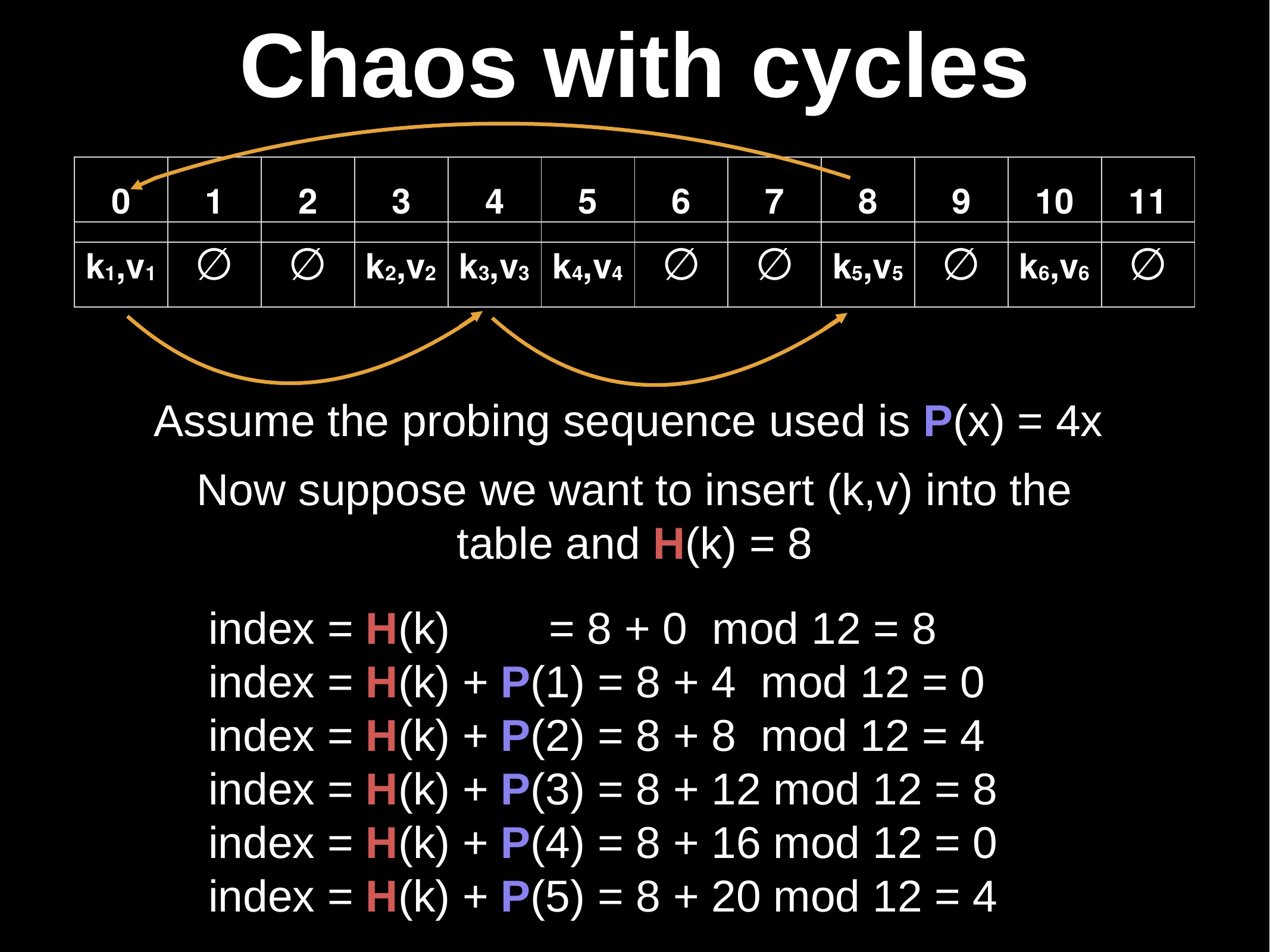

# Chaos with cycles

| 0 | 1 | 2 | 3 | 4 | 5 | 6 | 7 | 8 | 9 | 10 | 11 |
| --- | --- | --- | --- | --- | --- | --- | --- | --- | --- | --- | --- |

| k1,v1 | ∅ | ∅ | k2,v2 | k3,v3 | k4,v4 | ∅ | ∅ | k5,v5 | ∅ | k6,v6 | ∅ |
| --- | --- | --- | --- | --- | --- | --- | --- | --- | --- | --- | --- |

Assume the probing sequence used is P(x) = 4x
Now suppose we want to insert (k,v) into the table and H(k) = 8
index = H(k)        = 8 + 0  mod 12 = 8
index = H(k) + P(1) = 8 + 4  mod 12 = 0
index = H(k) + P(2) = 8 + 8  mod 12 = 4
index = H(k) + P(3) = 8 + 12 mod 12 = 8
index = H(k) + P(4) = 8 + 16 mod 12 = 0
index = H(k) + P(5) = 8 + 20 mod 12 = 4
…